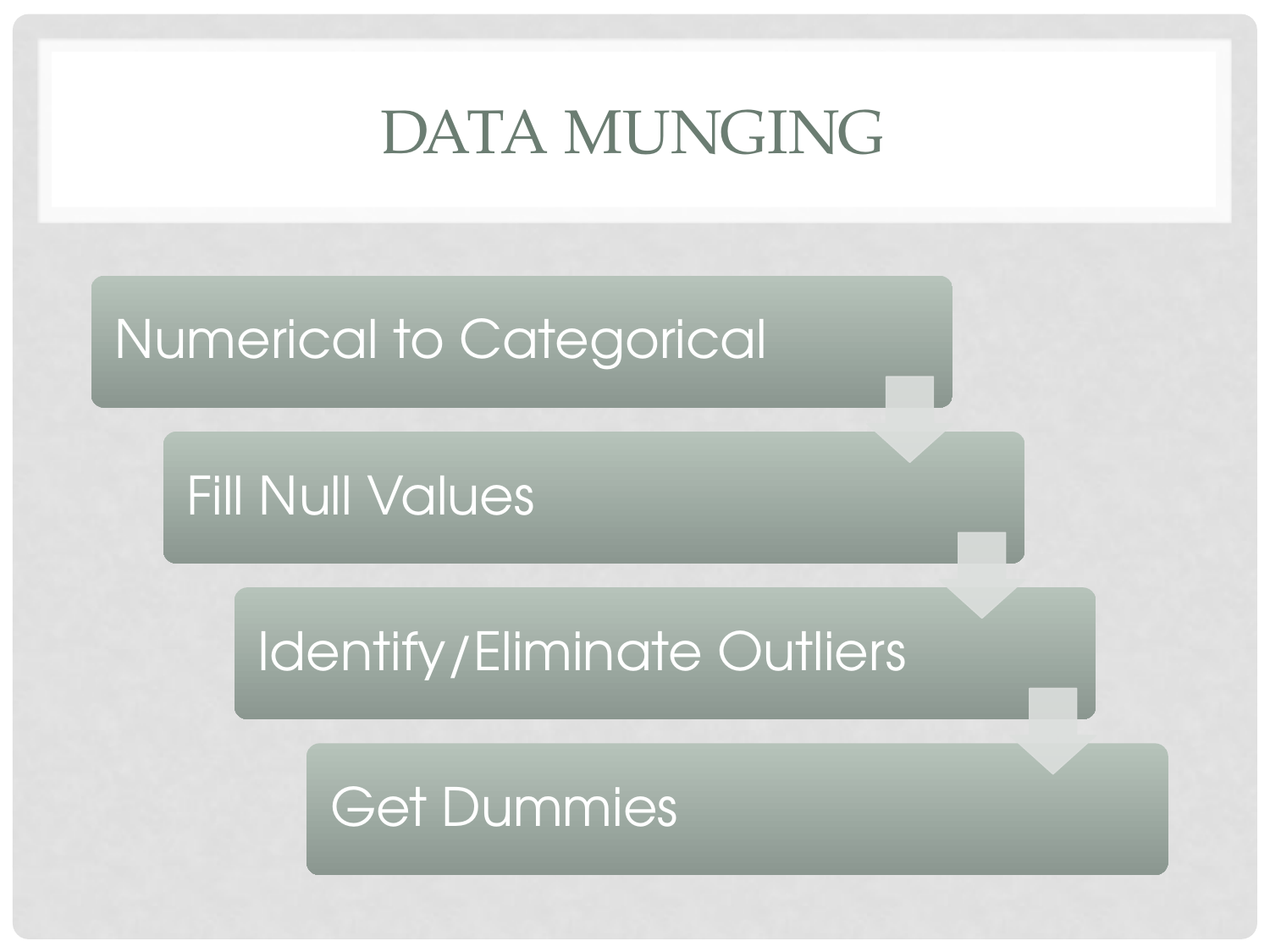

# Data Munging
Numerical to Categorical
Fill Null Values
Identify/Eliminate Outliers
Get Dummies